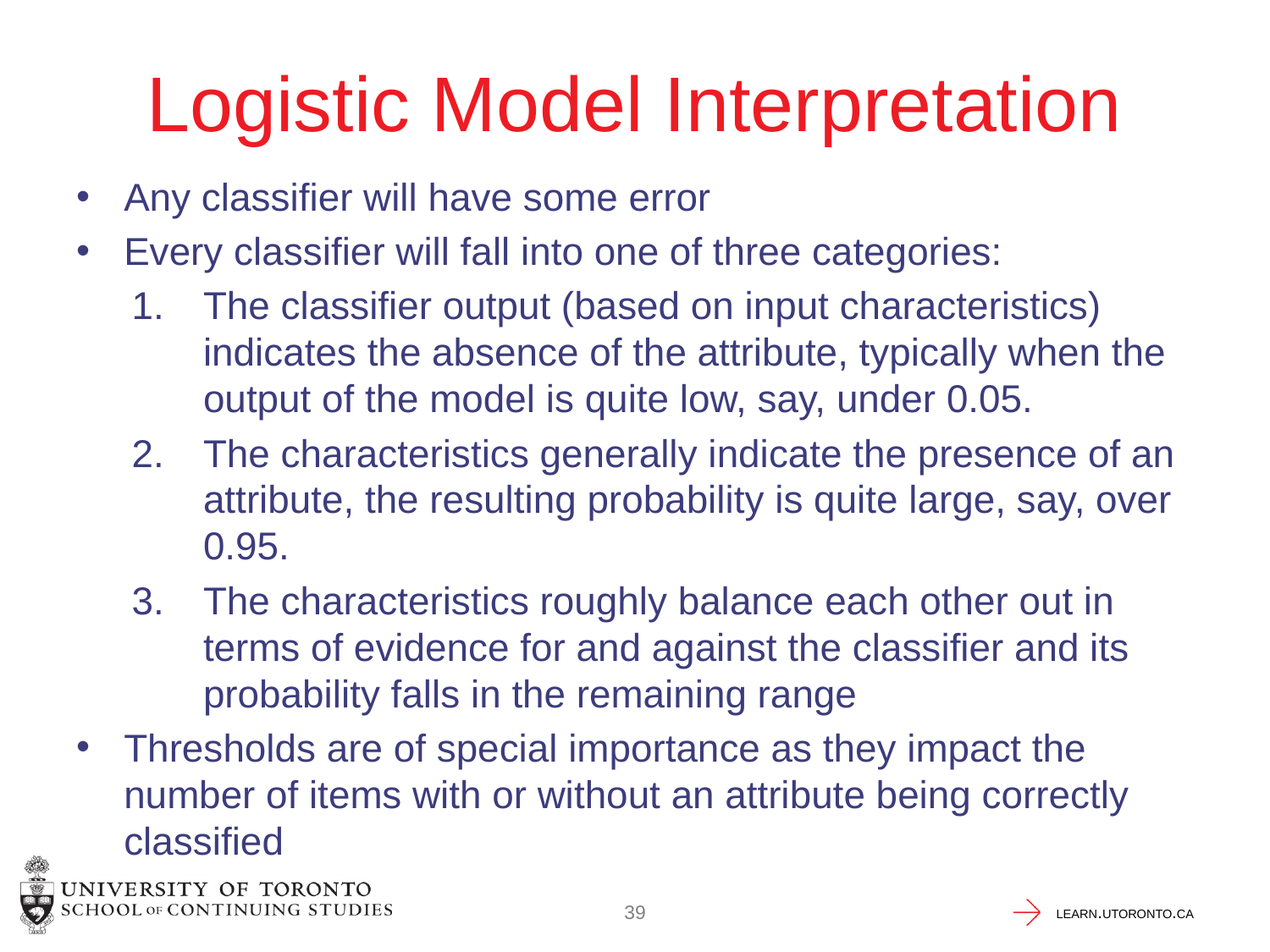

# Logistic Model Interpretation
Any classifier will have some error
Every classifier will fall into one of three categories:
The classifier output (based on input characteristics) indicates the absence of the attribute, typically when the output of the model is quite low, say, under 0.05.
The characteristics generally indicate the presence of an attribute, the resulting probability is quite large, say, over 0.95.
The characteristics roughly balance each other out in terms of evidence for and against the classifier and its probability falls in the remaining range
Thresholds are of special importance as they impact the number of items with or without an attribute being correctly classified